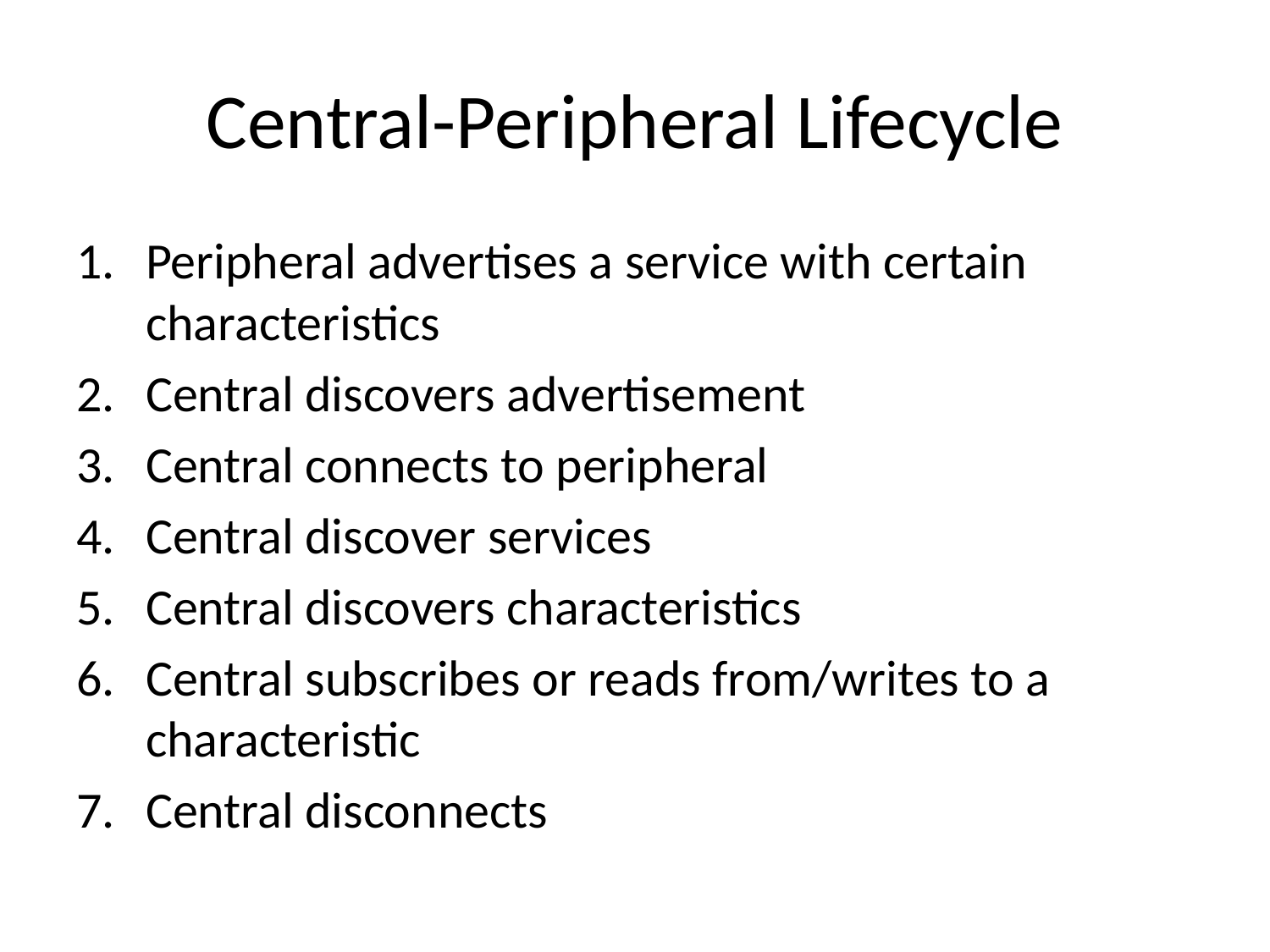

# Central-Peripheral Lifecycle
Peripheral advertises a service with certain characteristics
Central discovers advertisement
Central connects to peripheral
Central discover services
Central discovers characteristics
Central subscribes or reads from/writes to a characteristic
Central disconnects